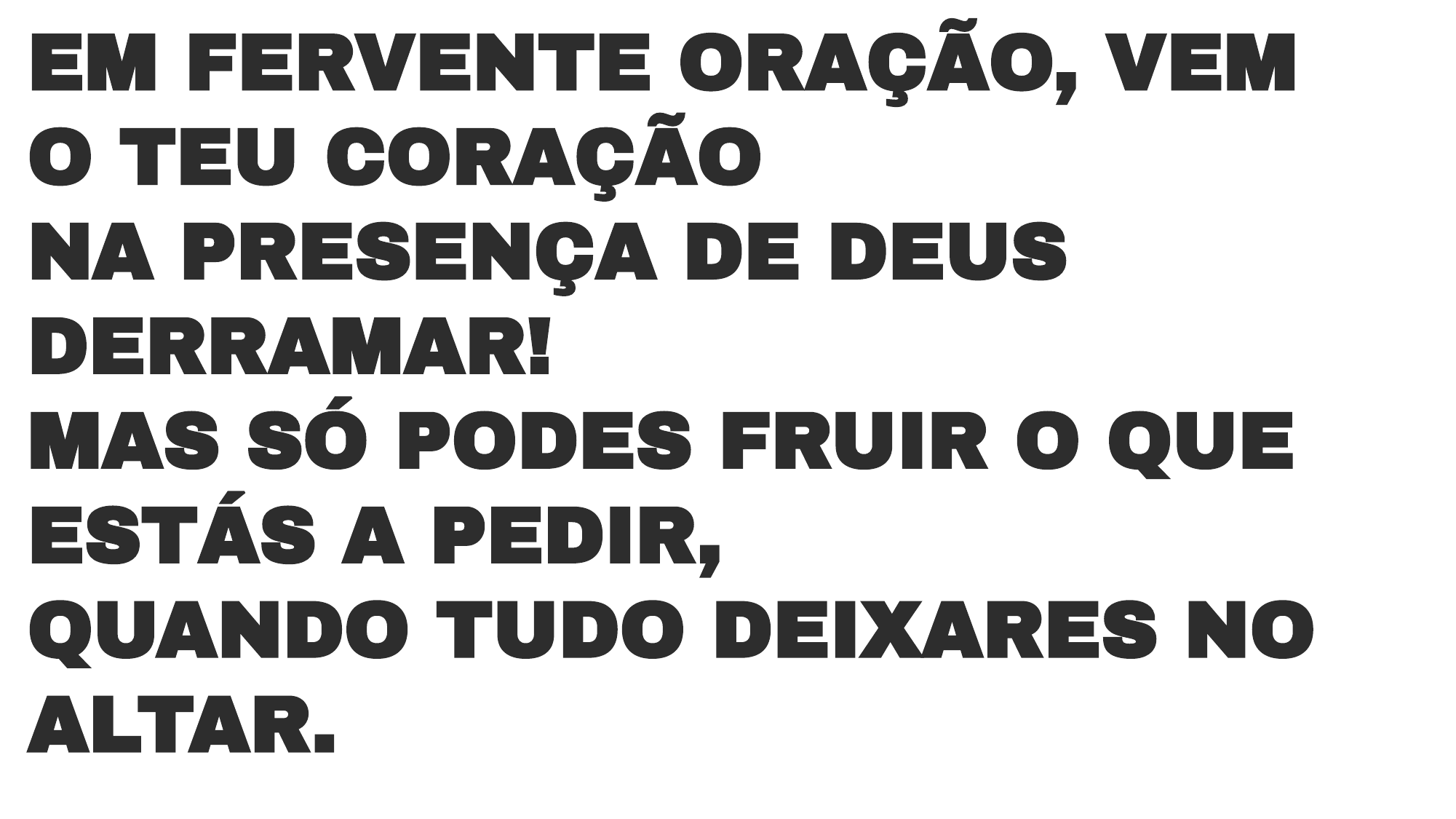

EM FERVENTE ORAÇÃO, VEM O TEU CORAÇÃO
NA PRESENÇA DE DEUS DERRAMAR!
MAS SÓ PODES FRUIR O QUE ESTÁS A PEDIR,
QUANDO TUDO DEIXARES NO ALTAR.